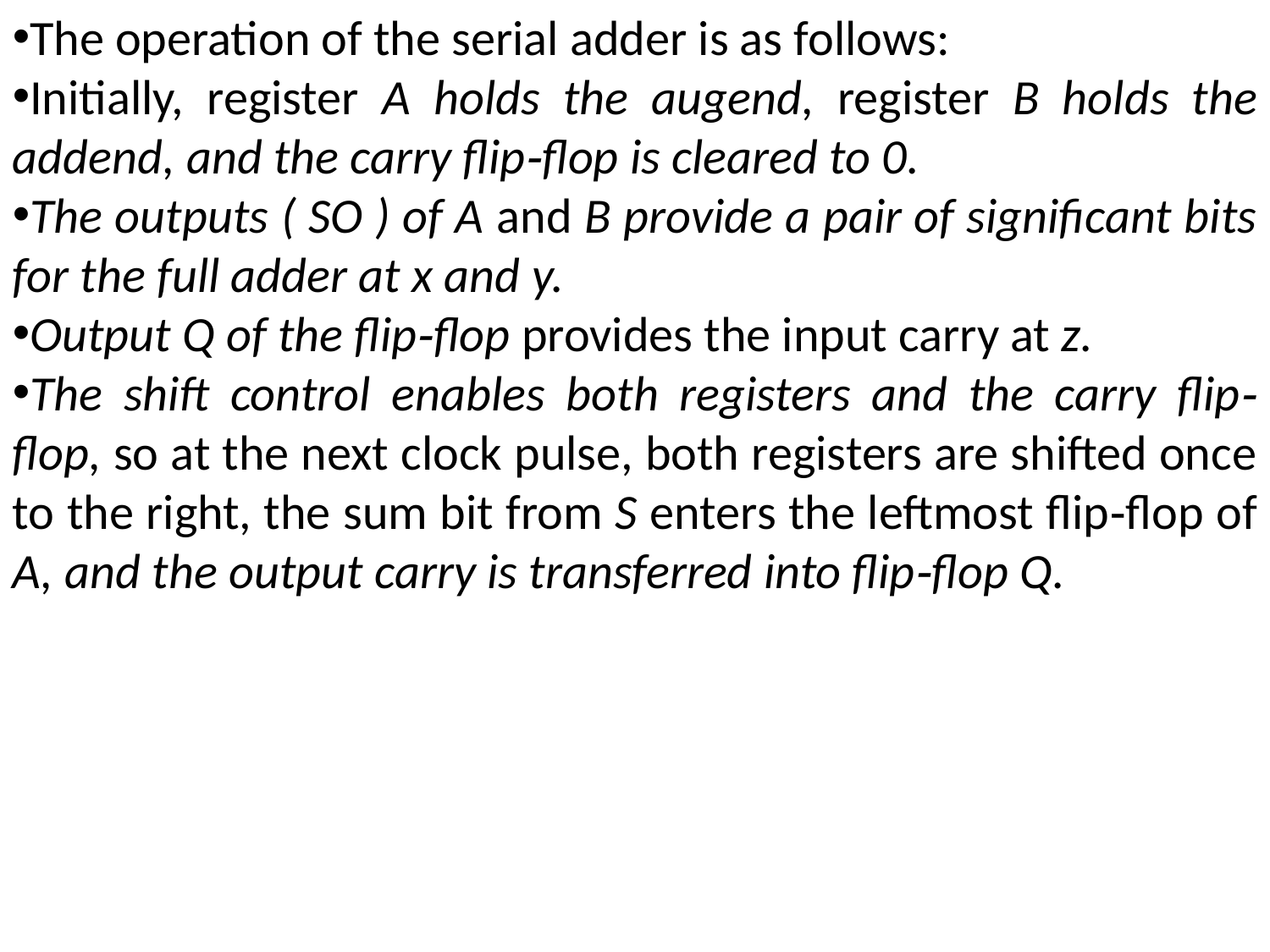

The operation of the serial adder is as follows:
Initially, register A holds the augend, register B holds the addend, and the carry flip‐flop is cleared to 0.
The outputs ( SO ) of A and B provide a pair of significant bits for the full adder at x and y.
Output Q of the flip‐flop provides the input carry at z.
The shift control enables both registers and the carry flip‐flop, so at the next clock pulse, both registers are shifted once to the right, the sum bit from S enters the leftmost flip‐flop of A, and the output carry is transferred into flip‐flop Q.